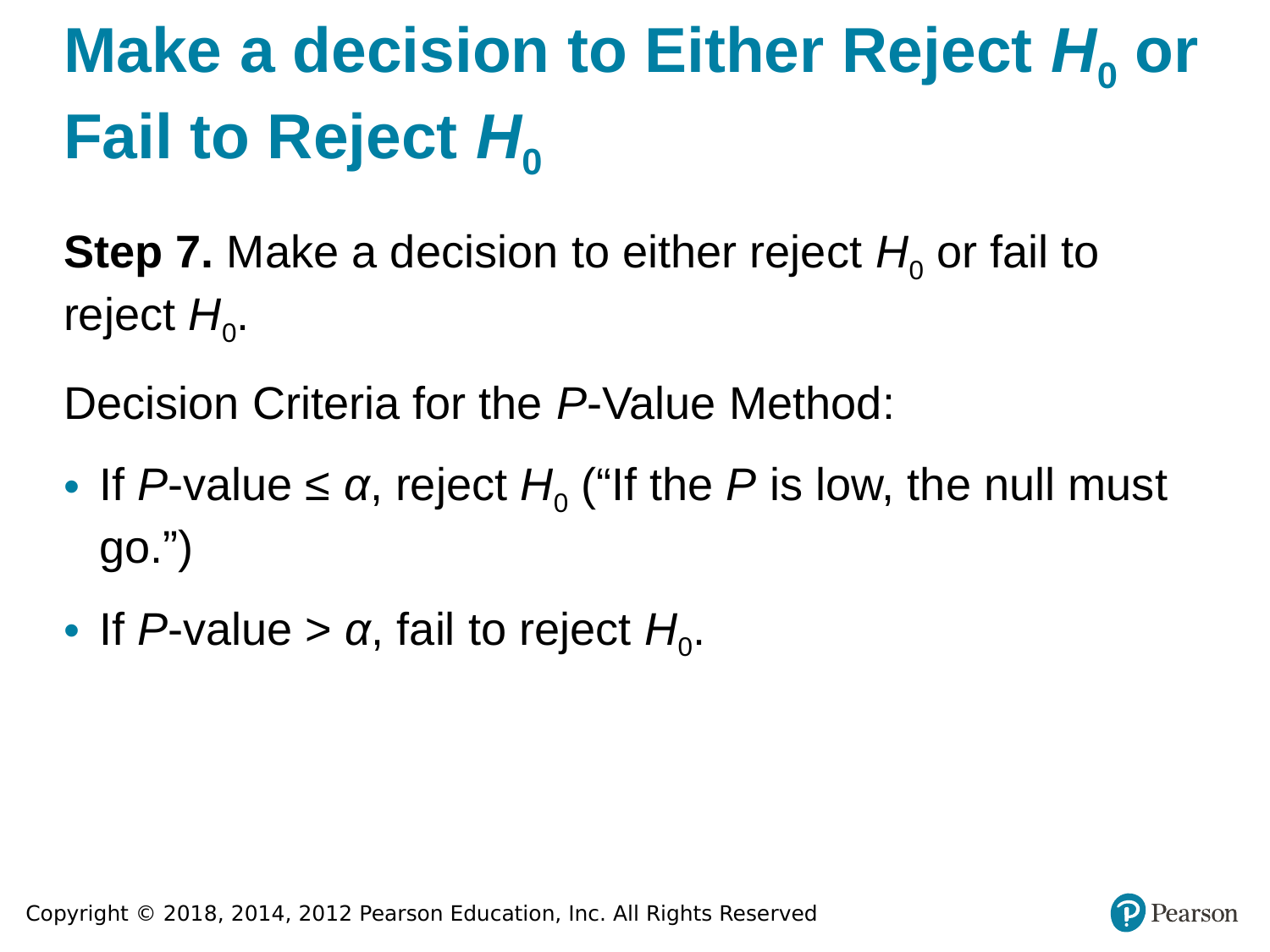

# Make a decision to Either Reject H0 or Fail to Reject H0
Step 7. Make a decision to either reject H0 or fail to reject H0.
Decision Criteria for the P-Value Method:
If P-value ≤ α, reject H0 (“If the P is low, the null must go.”)
If P-value > α, fail to reject H0.